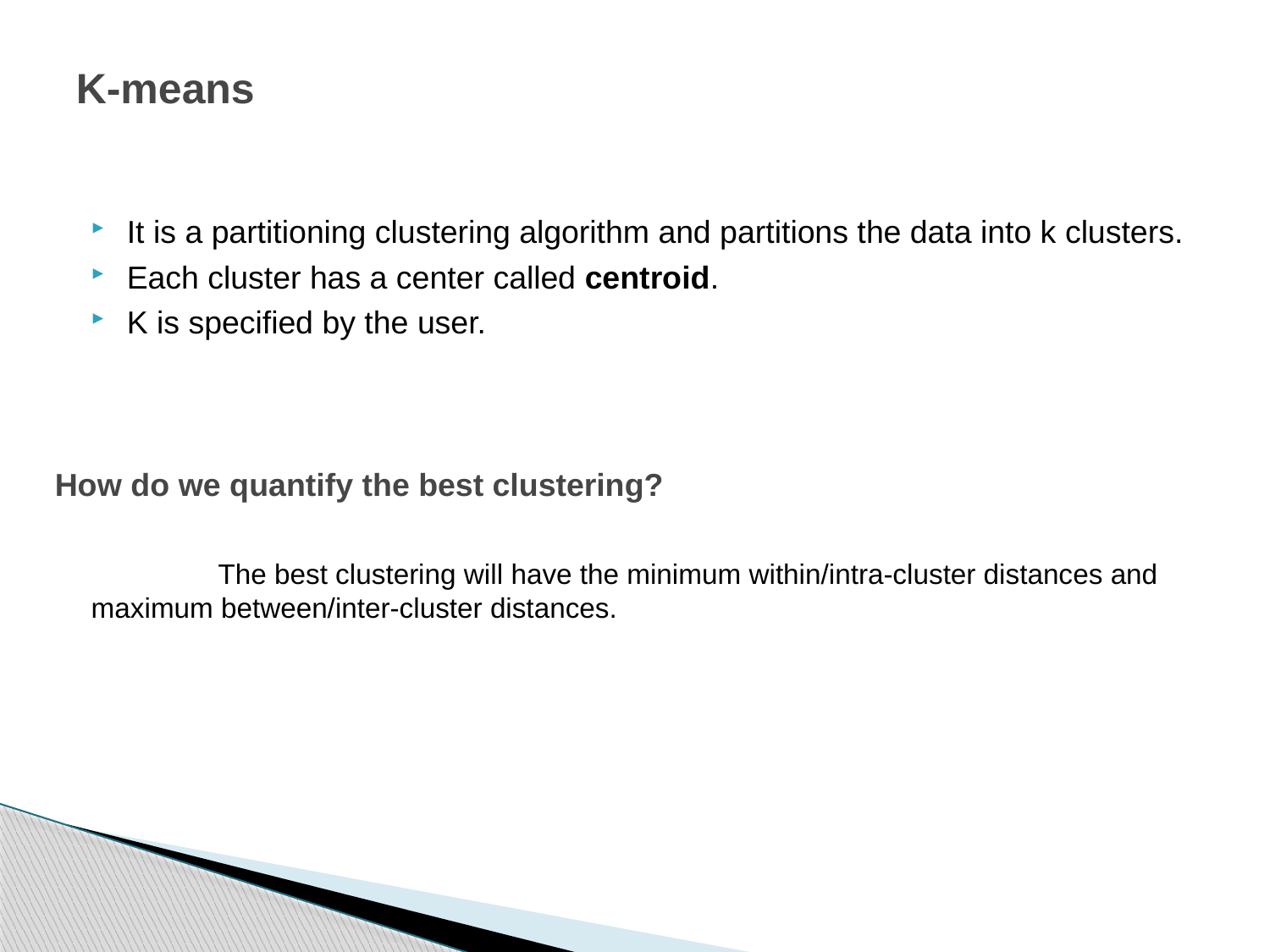

# K-means
It is a partitioning clustering algorithm and partitions the data into k clusters.
Each cluster has a center called centroid.
K is specified by the user.
How do we quantify the best clustering?
	The best clustering will have the minimum within/intra-cluster distances and maximum between/inter-cluster distances.